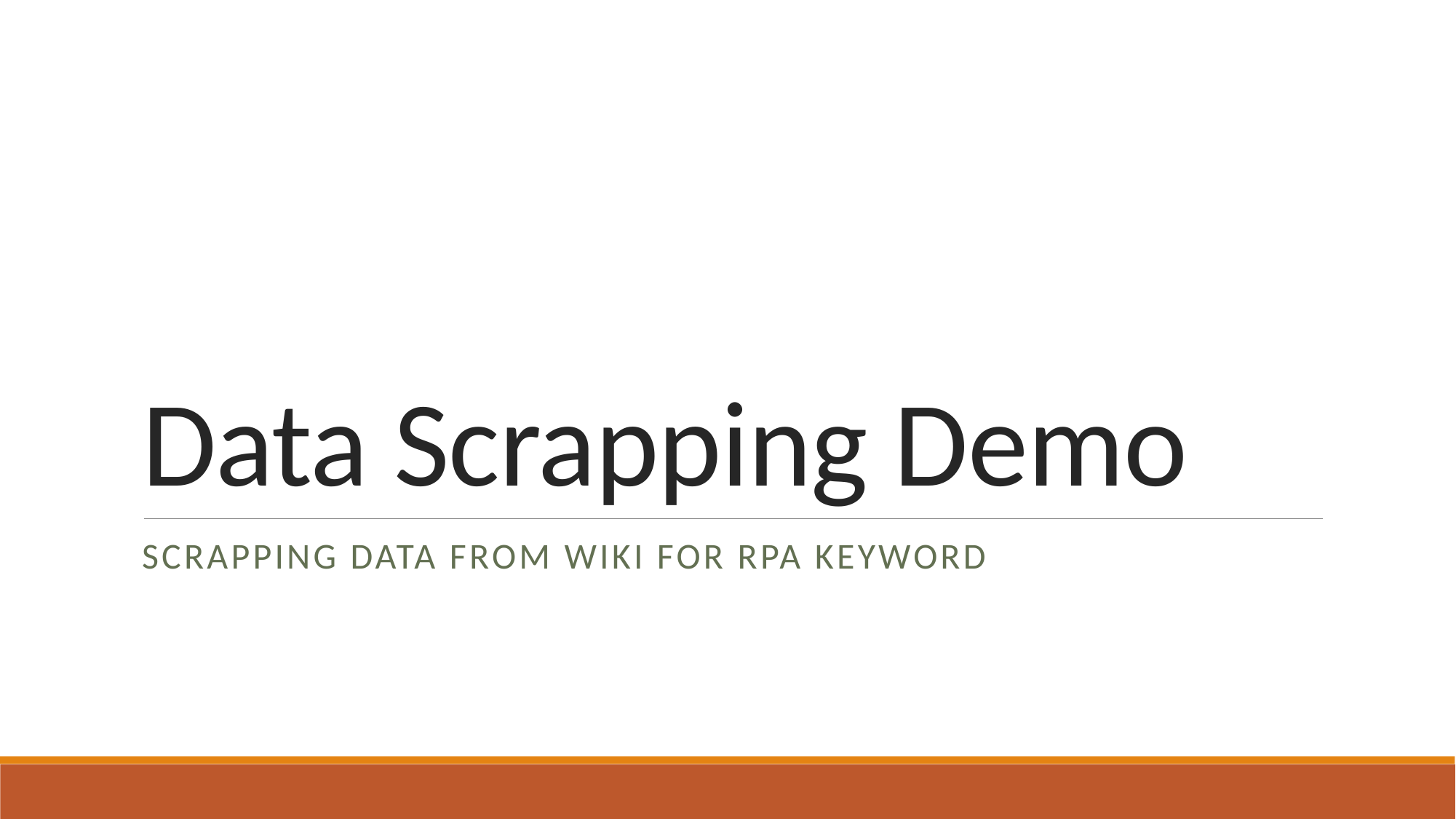

# Data Scrapping Demo
Scrapping data from wiki for RPA keyword